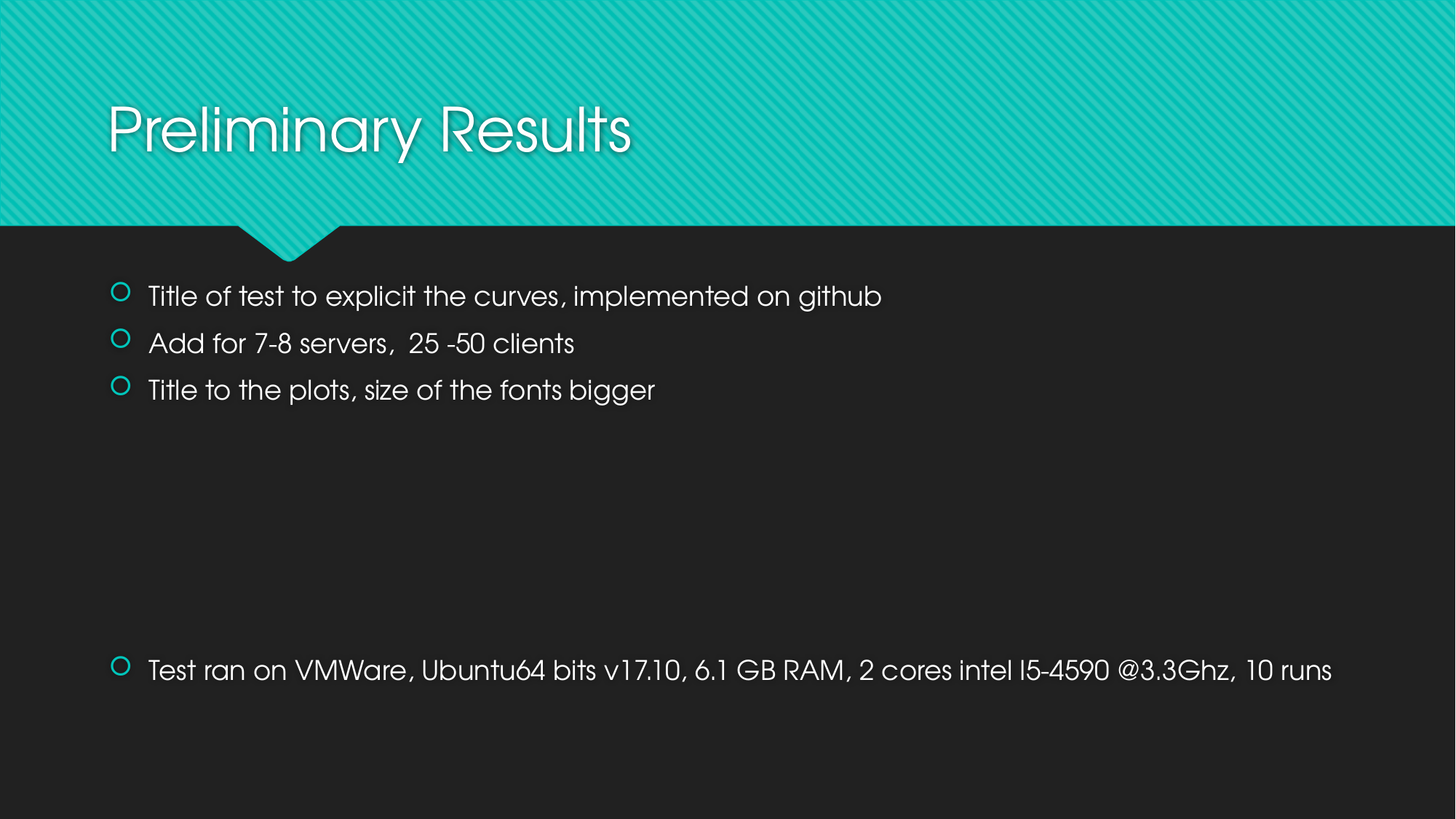

# Preliminary Results
Title of test to explicit the curves, implemented on github
Add for 7-8 servers,  25 -50 clients
Title to the plots, size of the fonts bigger

Test ran on VMWare, Ubuntu64 bits v17.10, 6.1 GB RAM, 2 cores intel I5-4590 @3.3Ghz, 10 runs